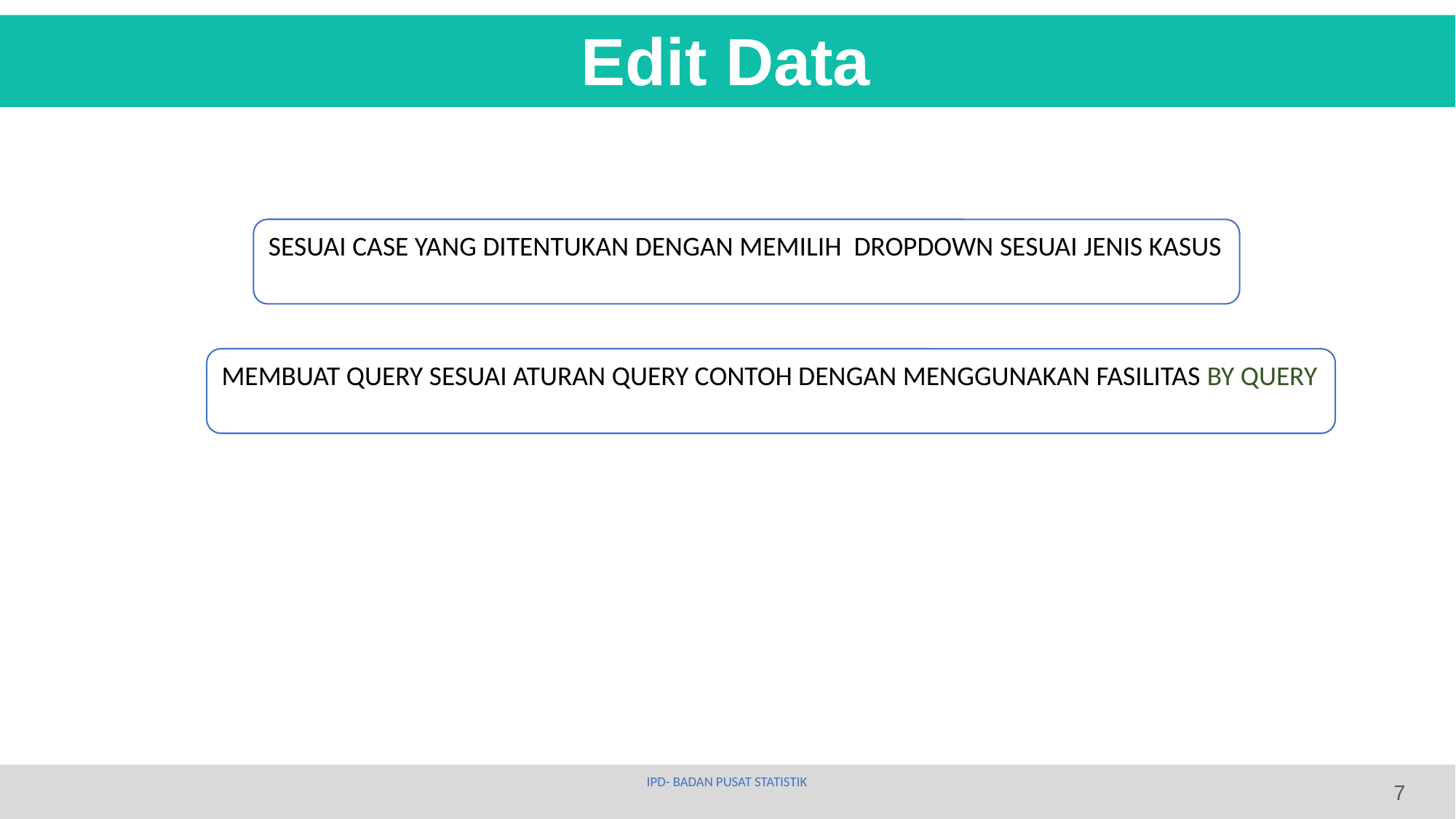

Edit Data
SESUAI CASE YANG DITENTUKAN DENGAN MEMILIH  DROPDOWN SESUAI JENIS KASUS

MEMBUAT QUERY SESUAI ATURAN QUERY CONTOH DENGAN MENGGUNAKAN FASILITAS BY QUERY

IPD- BADAN PUSAT STATISTIK
7